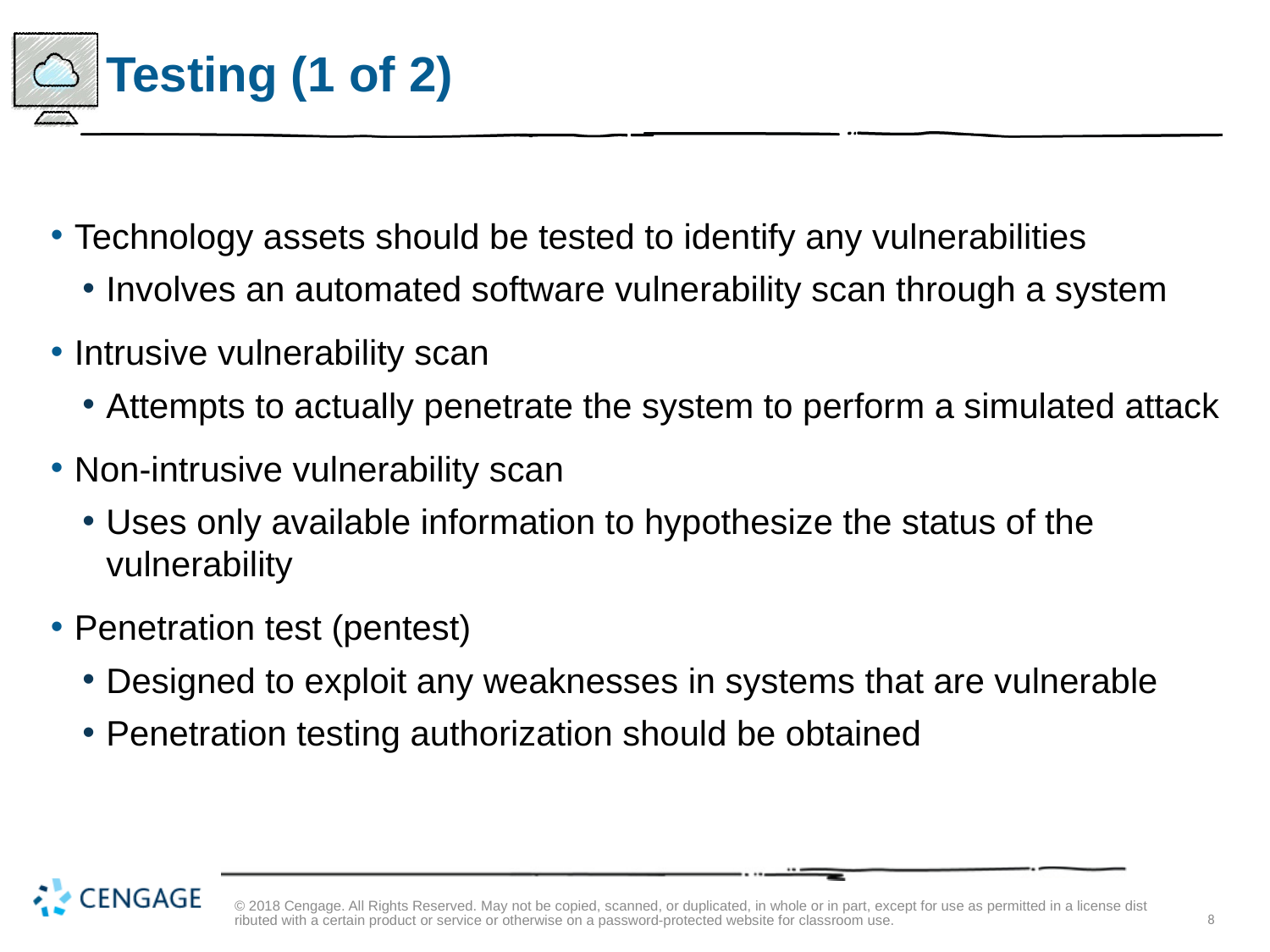

# Testing (1 of 2)
Technology assets should be tested to identify any vulnerabilities
Involves an automated software vulnerability scan through a system
Intrusive vulnerability scan
Attempts to actually penetrate the system to perform a simulated attack
Non-intrusive vulnerability scan
Uses only available information to hypothesize the status of the vulnerability
Penetration test (pentest)
Designed to exploit any weaknesses in systems that are vulnerable
Penetration testing authorization should be obtained
© 2018 Cengage. All Rights Reserved. May not be copied, scanned, or duplicated, in whole or in part, except for use as permitted in a license distributed with a certain product or service or otherwise on a password-protected website for classroom use.